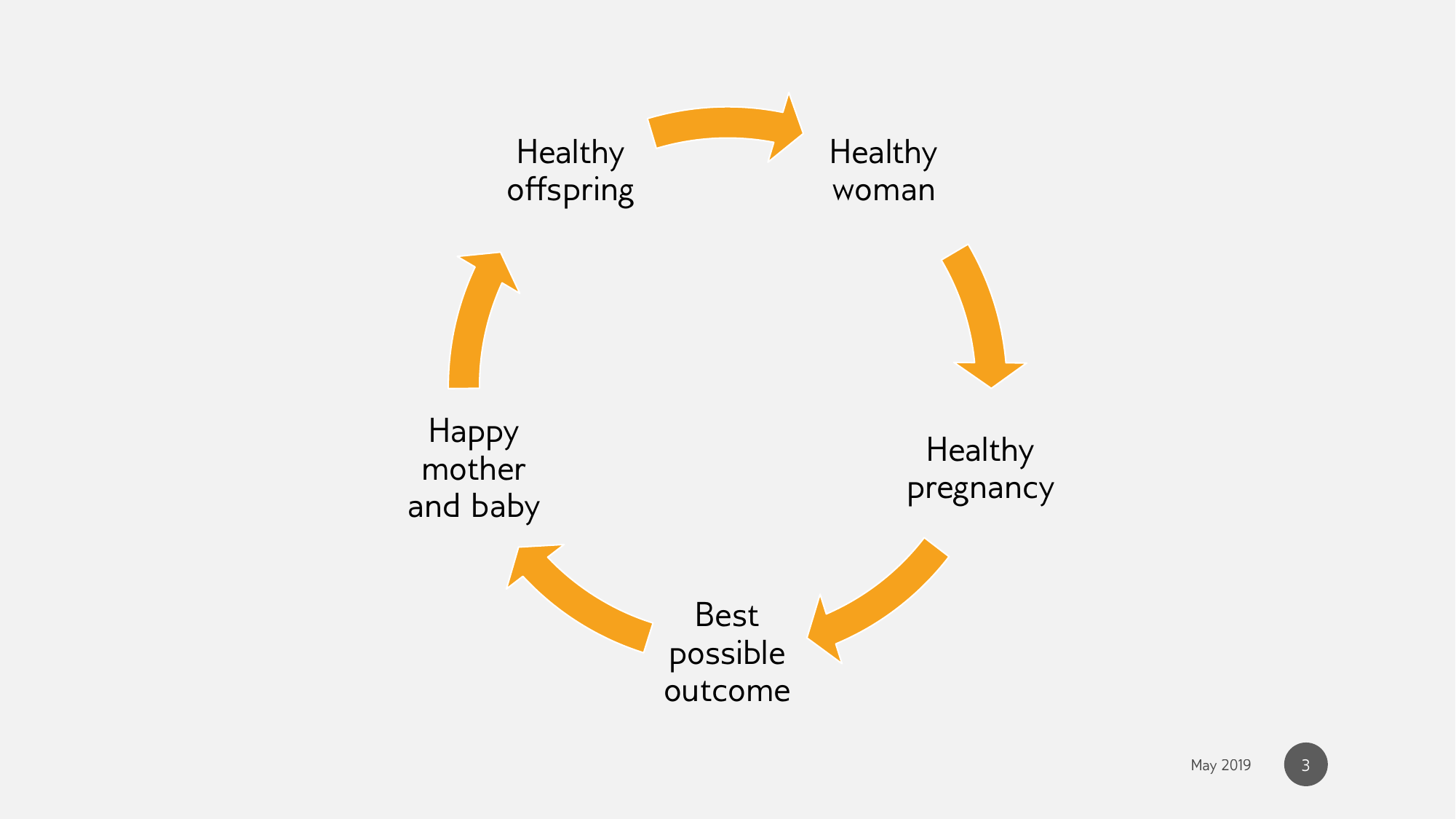

Healthy woman
Healthy pregnancy
Best possible outcome
Happy mother and baby
Healthy offspring
3
May 2019